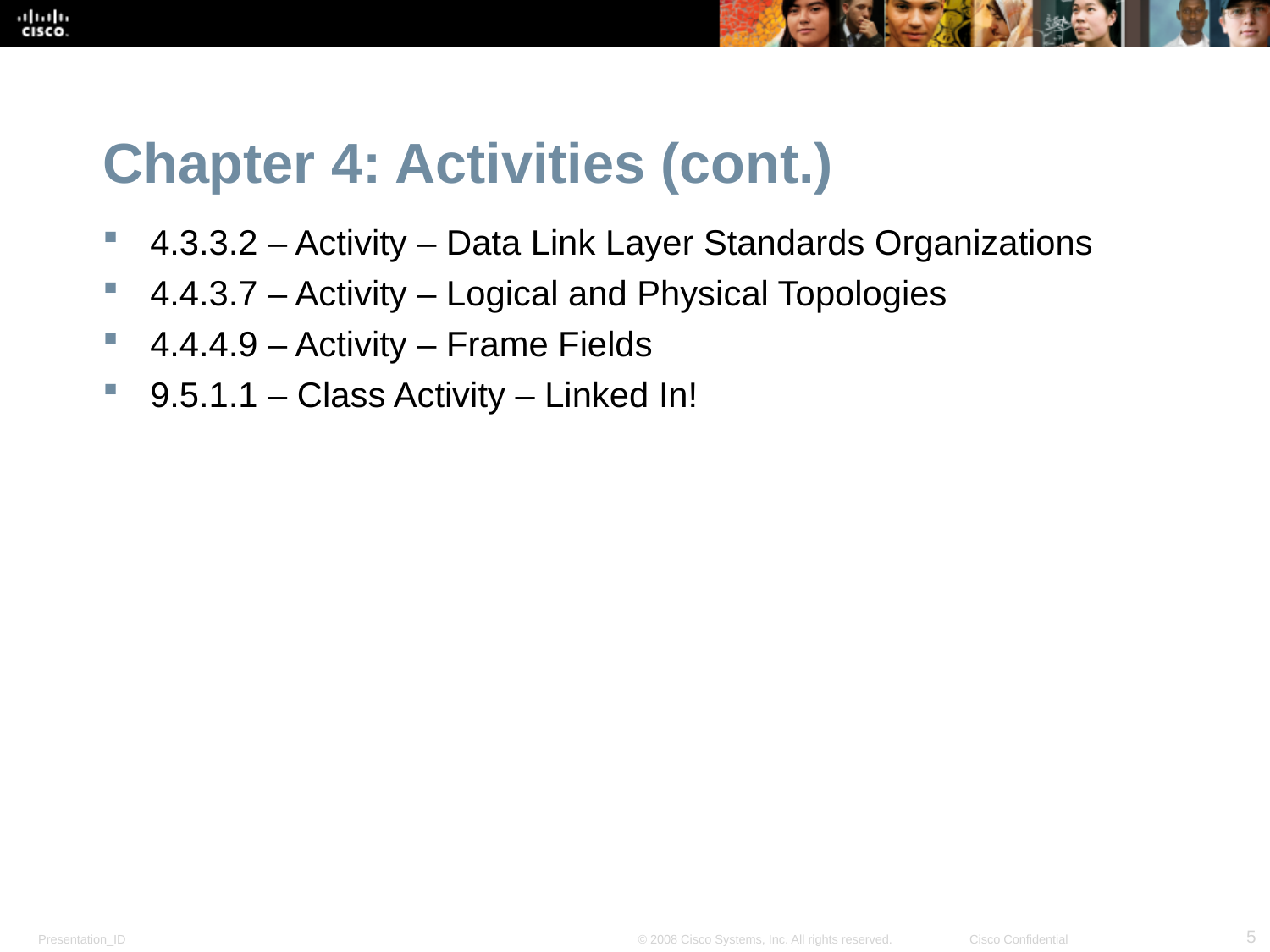

Chapter 4: Activities (cont.)
4.3.3.2 – Activity – Data Link Layer Standards Organizations
4.4.3.7 – Activity – Logical and Physical Topologies
4.4.4.9 – Activity – Frame Fields
9.5.1.1 – Class Activity – Linked In!